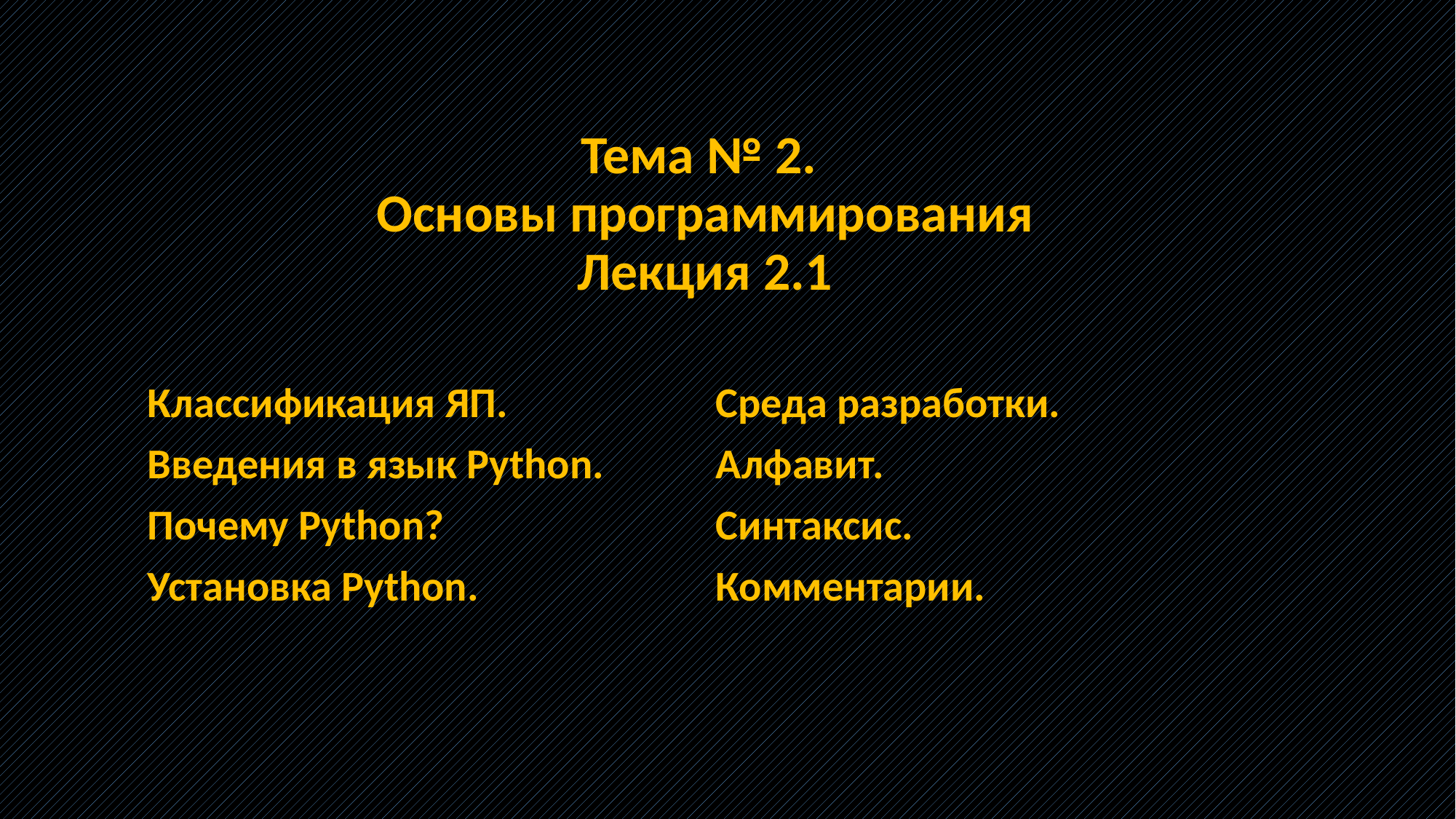

# Тема № 2. Основы программирования Лекция 2.1
Классификация ЯП.
Введения в язык Python.
Почему Python?
Установка Python.
Среда разработки.
Алфавит.
Синтаксис.
Комментарии.